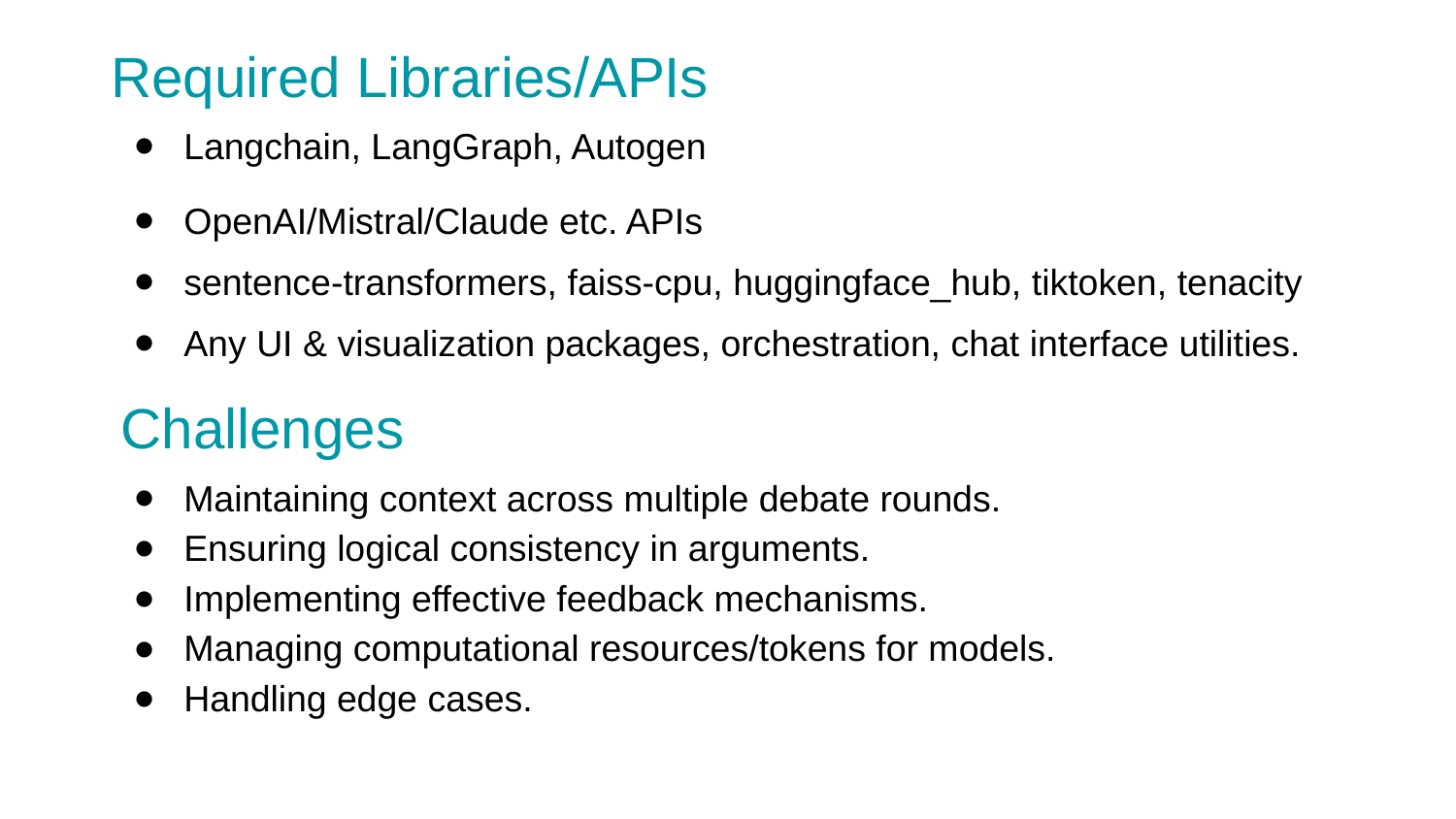

# Required Libraries/APIs
Langchain, LangGraph, Autogen
OpenAI/Mistral/Claude etc. APIs
sentence-transformers, faiss-cpu, huggingface_hub, tiktoken, tenacity
Any UI & visualization packages, orchestration, chat interface utilities.
Challenges
Maintaining context across multiple debate rounds.
Ensuring logical consistency in arguments.
Implementing effective feedback mechanisms.
Managing computational resources/tokens for models.
Handling edge cases.